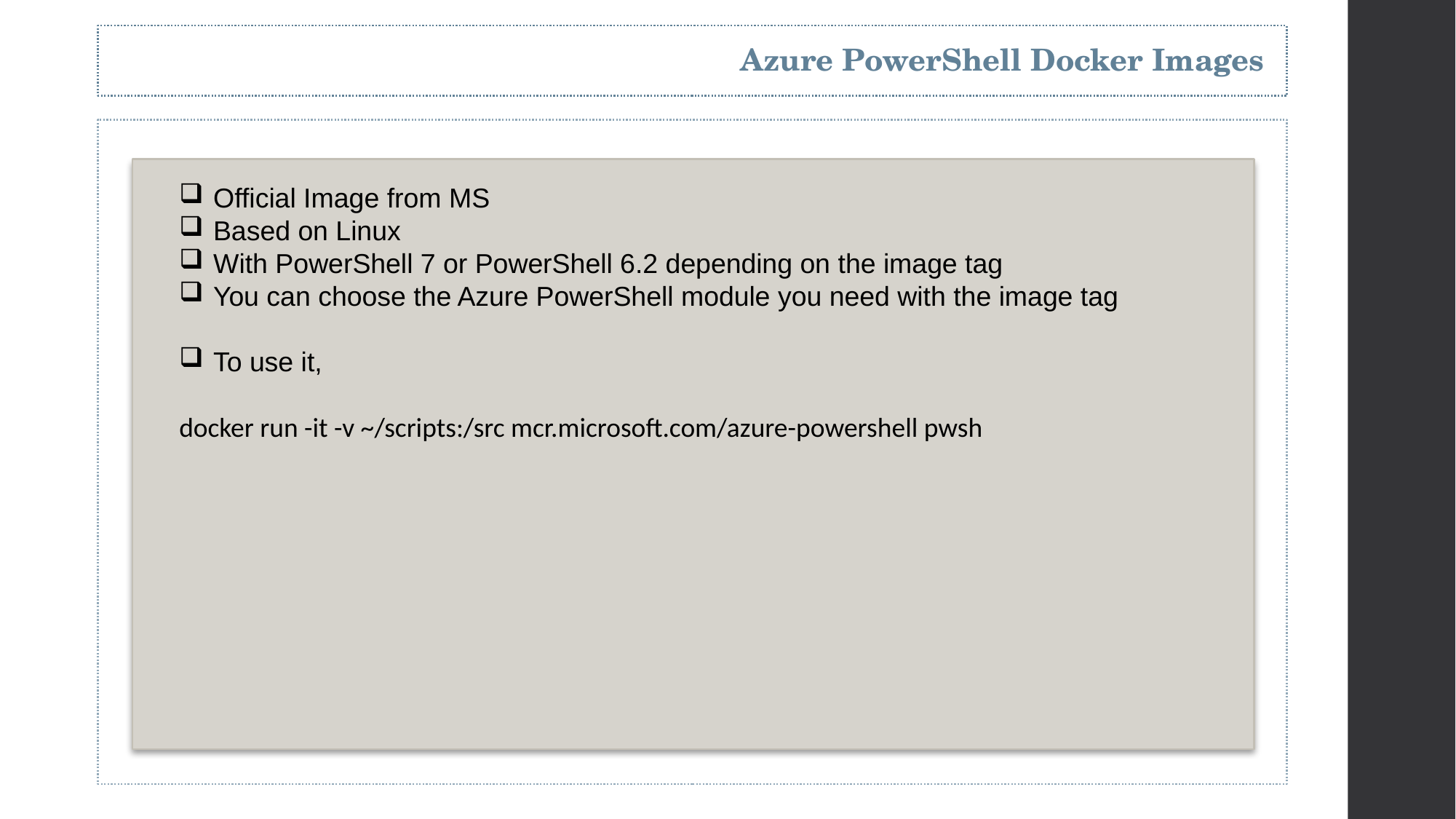

Azure PowerShell Docker Images

Official Image from MS
Based on Linux
With PowerShell 7 or PowerShell 6.2 depending on the image tag
You can choose the Azure PowerShell module you need with the image tag

To use it,

docker run -it -v ~/scripts:/src mcr.microsoft.com/azure-powershell pwsh